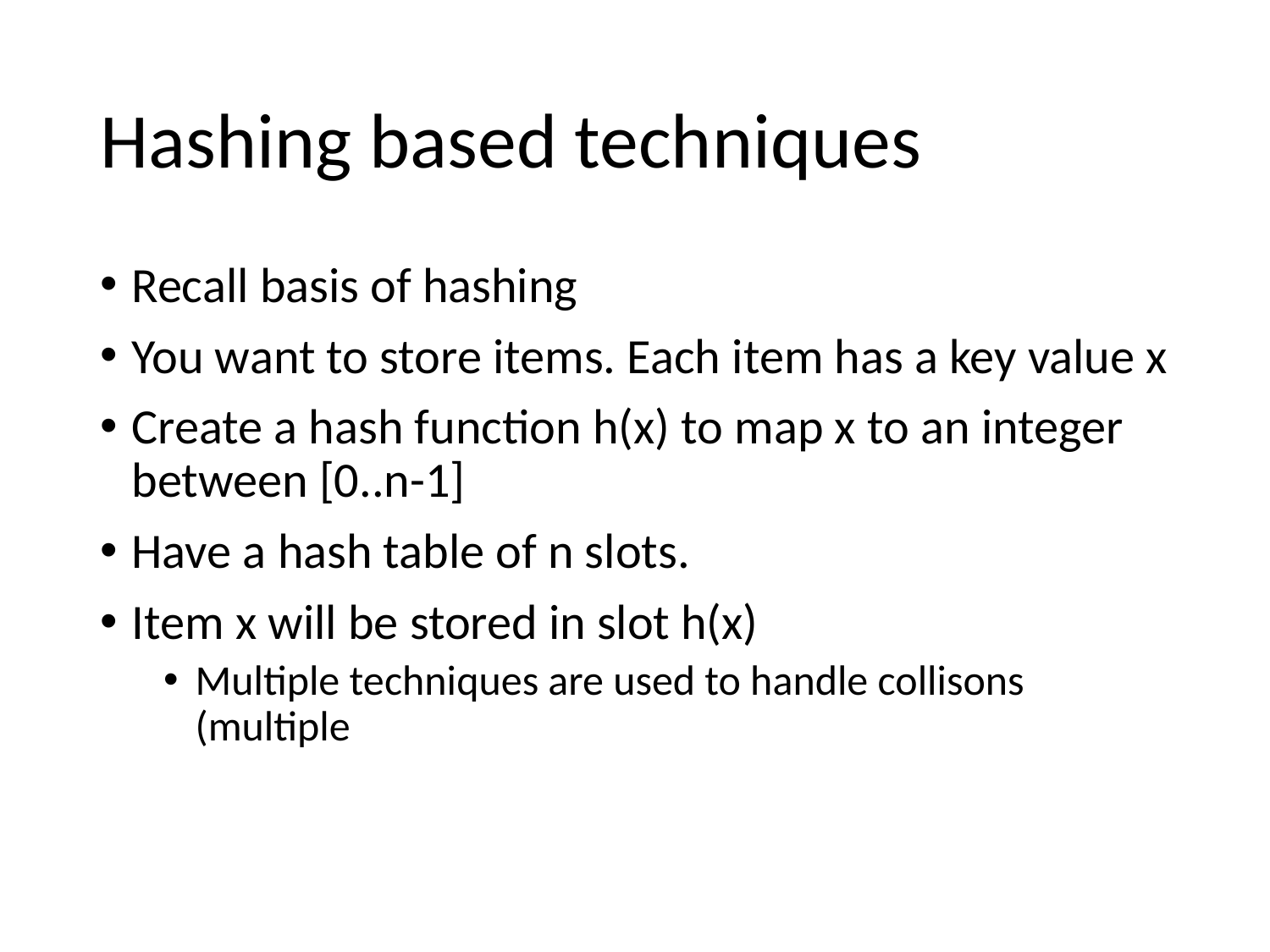

# Hashing based techniques
Recall basis of hashing
You want to store items. Each item has a key value x
Create a hash function h(x) to map x to an integer between [0..n-1]
Have a hash table of n slots.
Item x will be stored in slot h(x)
Multiple techniques are used to handle collisons (multiple